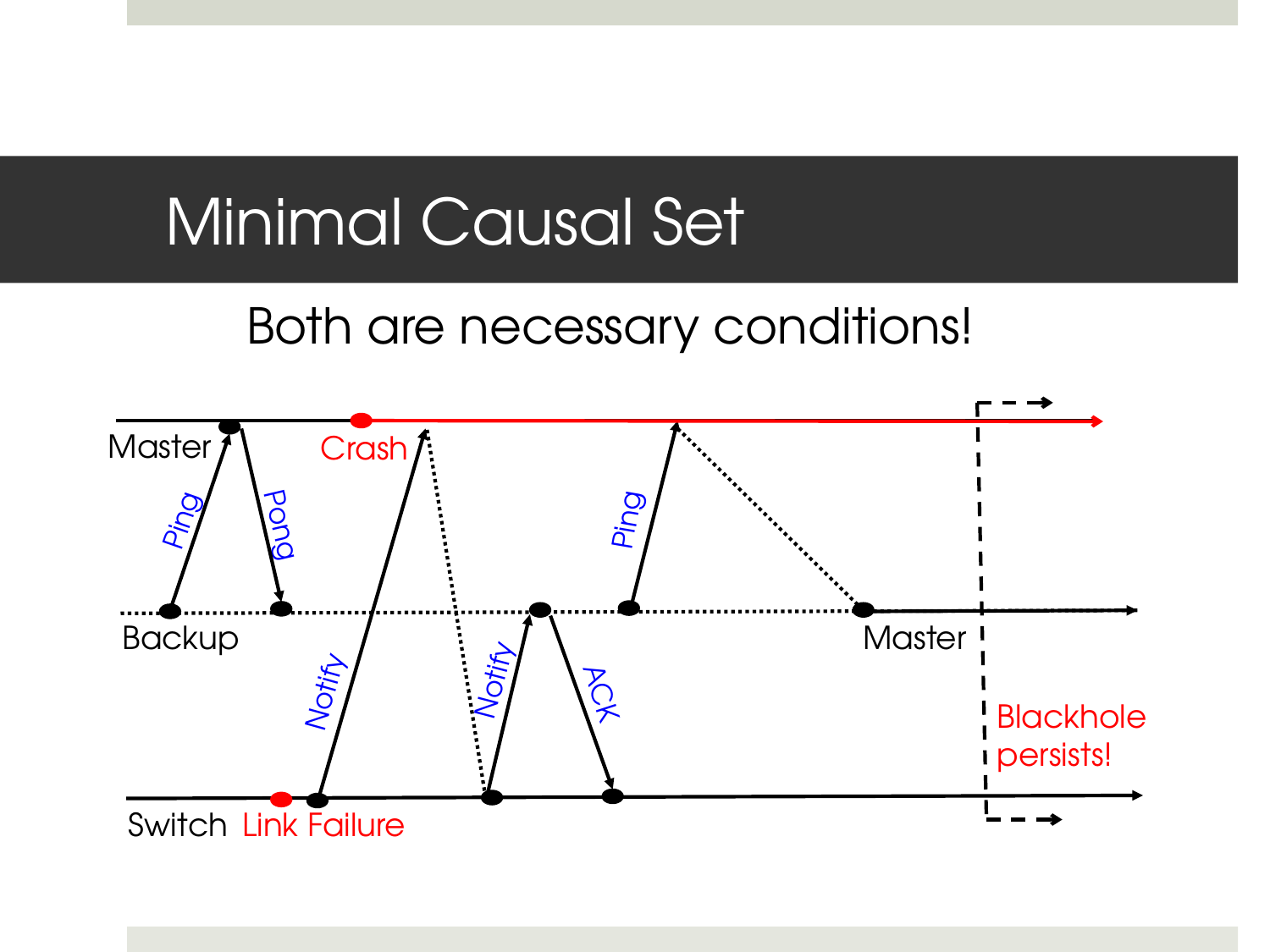

# Minimal Causal Set
Both are necessary conditions!
Blackhole persists!

Ping

Ping

Master
Crash
Pong

Notify

Master

Notify
Backup
ACK

Switch
Link Failure